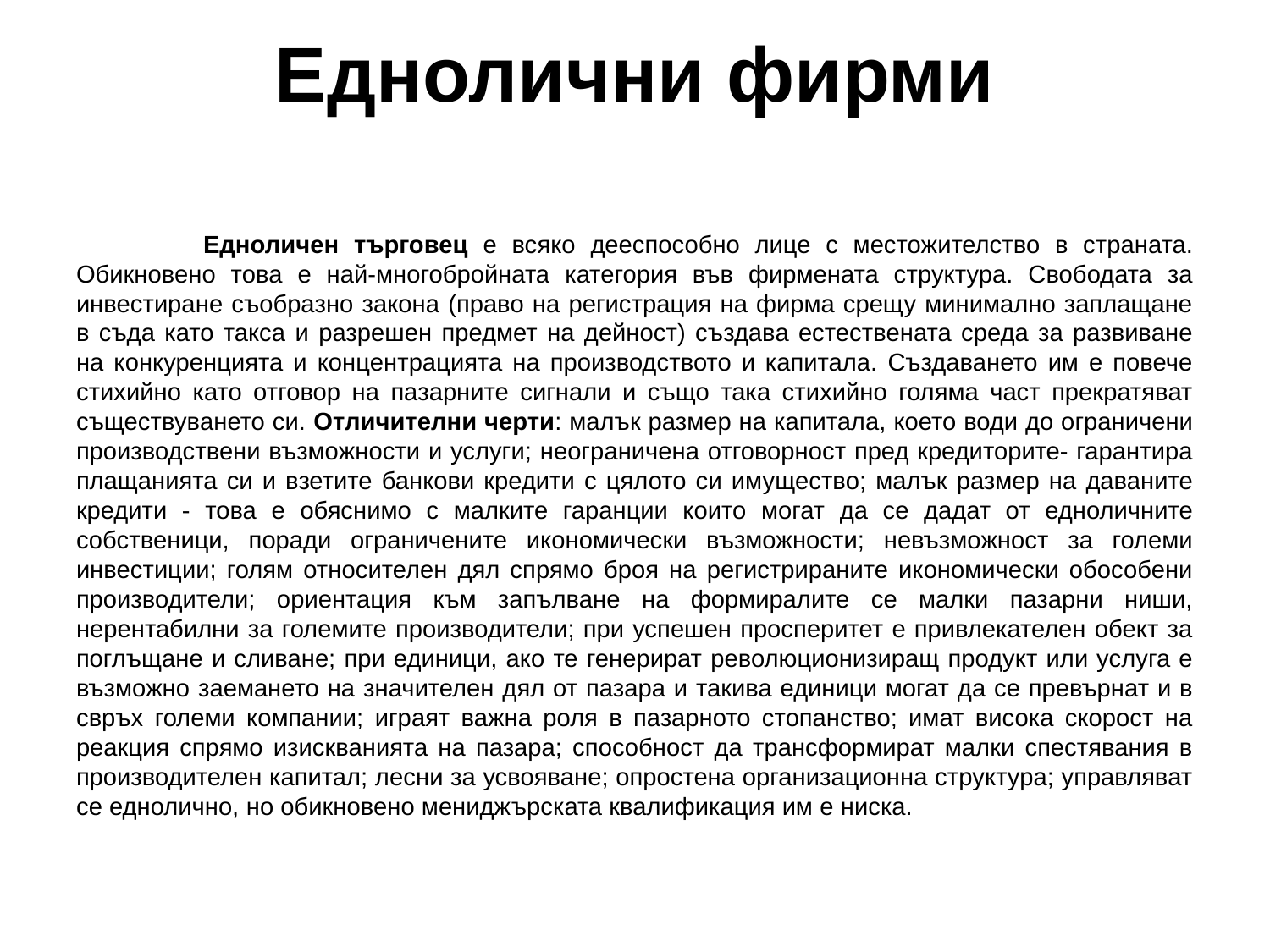

# Еднолични фирми
	Едноличен търговец е всяко дееспособно лице с местожителство в страната. Обикновено това е най-многобройната категория във фирмената структура. Свободата за инвестиране съобразно закона (право на регистрация на фирма срещу минимално заплащане в съда като такса и разрешен предмет на дейност) създава естествената среда за развиване на конкуренцията и концентрацията на производството и капитала. Създаването им е повече стихийно като отговор на пазарните сигнали и също така стихийно голяма част прекратяват съществуването си. Отличителни черти: малък размер на капитала, което води до ограничени производствени възможности и услуги; неограничена отговорност пред кредиторите- гарантира плащанията си и взетите банкови кредити с цялото си имущество; малък размер на даваните кредити - това е обяснимо с малките гаранции които могат да се дадат от едноличните собственици, поради ограничените икономически възможности; невъзможност за големи инвестиции; голям относителен дял спрямо броя на регистрираните икономически обособени производители; ориентация към запълване на формиралите се малки пазарни ниши, нерентабилни за големите производители; при успешен просперитет е привлекателен обект за поглъщане и сливане; при единици, ако те генерират революционизиращ продукт или услуга е възможно заемането на значителен дял от пазара и такива единици могат да се превърнат и в свръх големи компании; играят важна роля в пазарното стопанство; имат висока скорост на реакция спрямо изискванията на пазара; способност да трансформират малки спестявания в производителен капитал; лесни за усвояване; опростена организационна структура; управляват се еднолично, но обикновено мениджърската квалификация им е ниска.